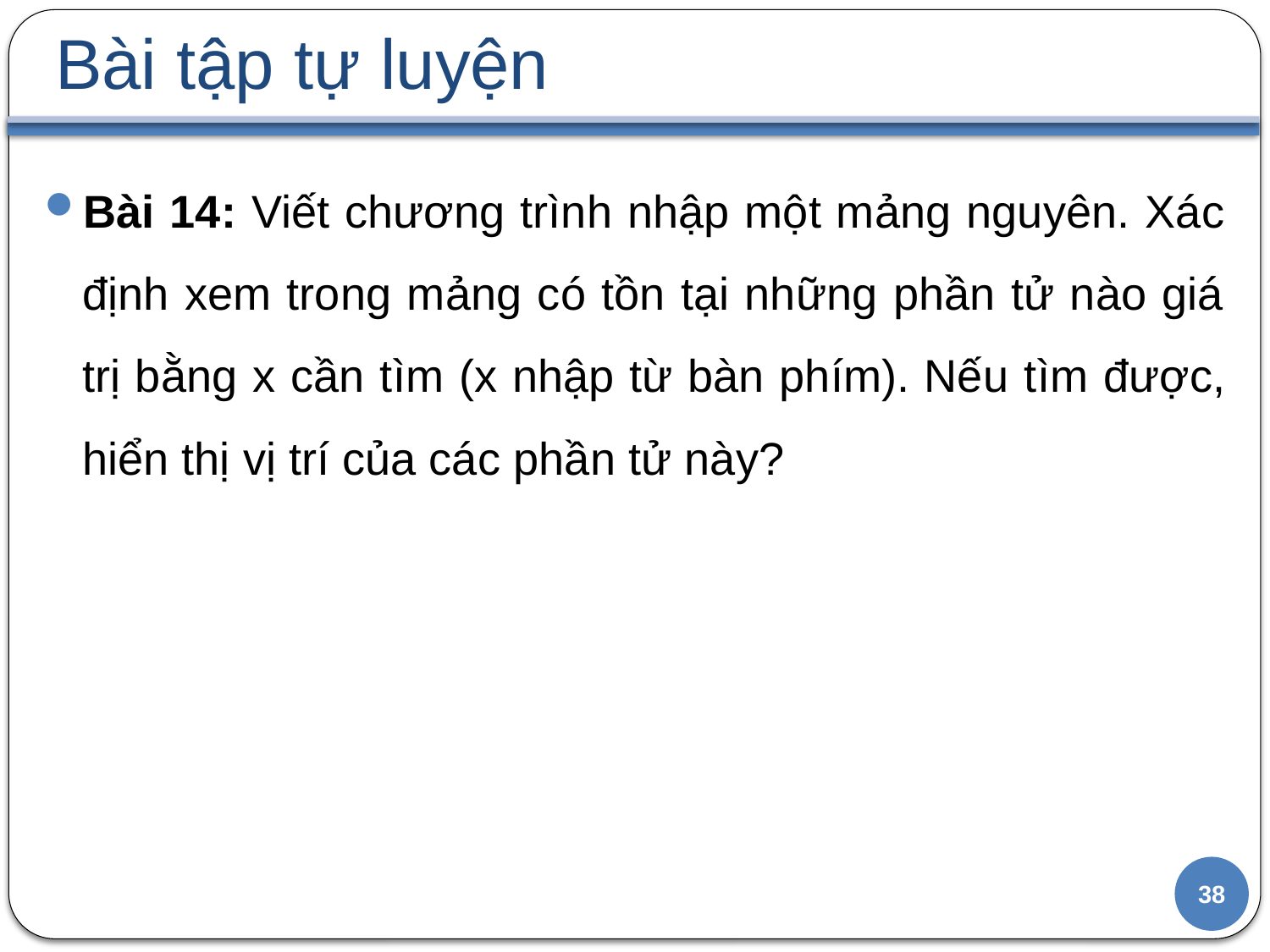

# Bài tập tự luyện
Bài 14: Viết chương trình nhập một mảng nguyên. Xác định xem trong mảng có tồn tại những phần tử nào giá trị bằng x cần tìm (x nhập từ bàn phím). Nếu tìm được, hiển thị vị trí của các phần tử này?

38